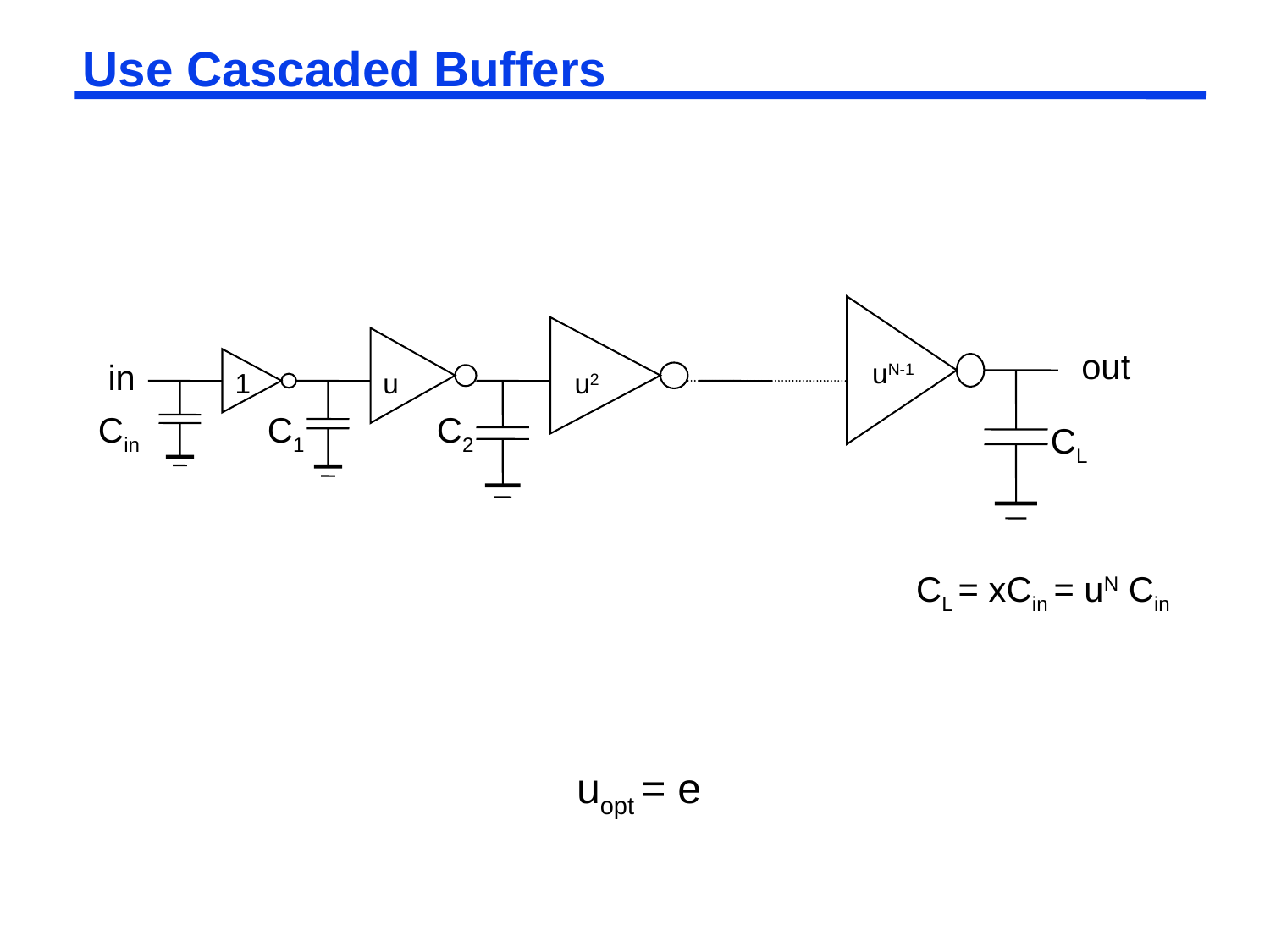

# Use Cascaded Buffers

out
in

uN-1
1
u
u2

Cin
C1
C2
CL
CL = xCin = uN Cin
uopt = e